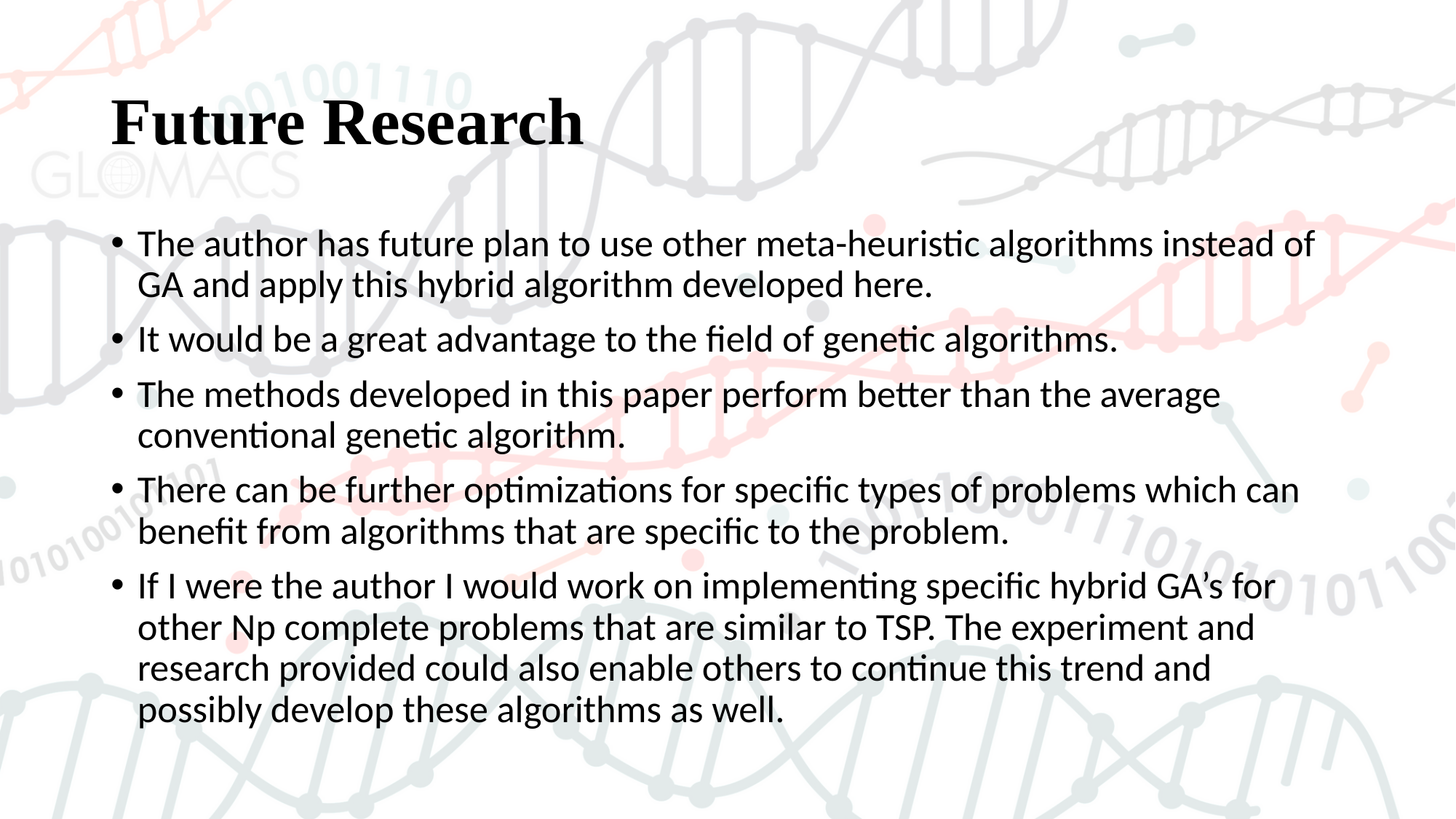

# Future Research
The author has future plan to use other meta-heuristic algorithms instead of GA and apply this hybrid algorithm developed here.
It would be a great advantage to the field of genetic algorithms.
The methods developed in this paper perform better than the average conventional genetic algorithm.
There can be further optimizations for specific types of problems which can benefit from algorithms that are specific to the problem.
If I were the author I would work on implementing specific hybrid GA’s for other Np complete problems that are similar to TSP. The experiment and research provided could also enable others to continue this trend and possibly develop these algorithms as well.